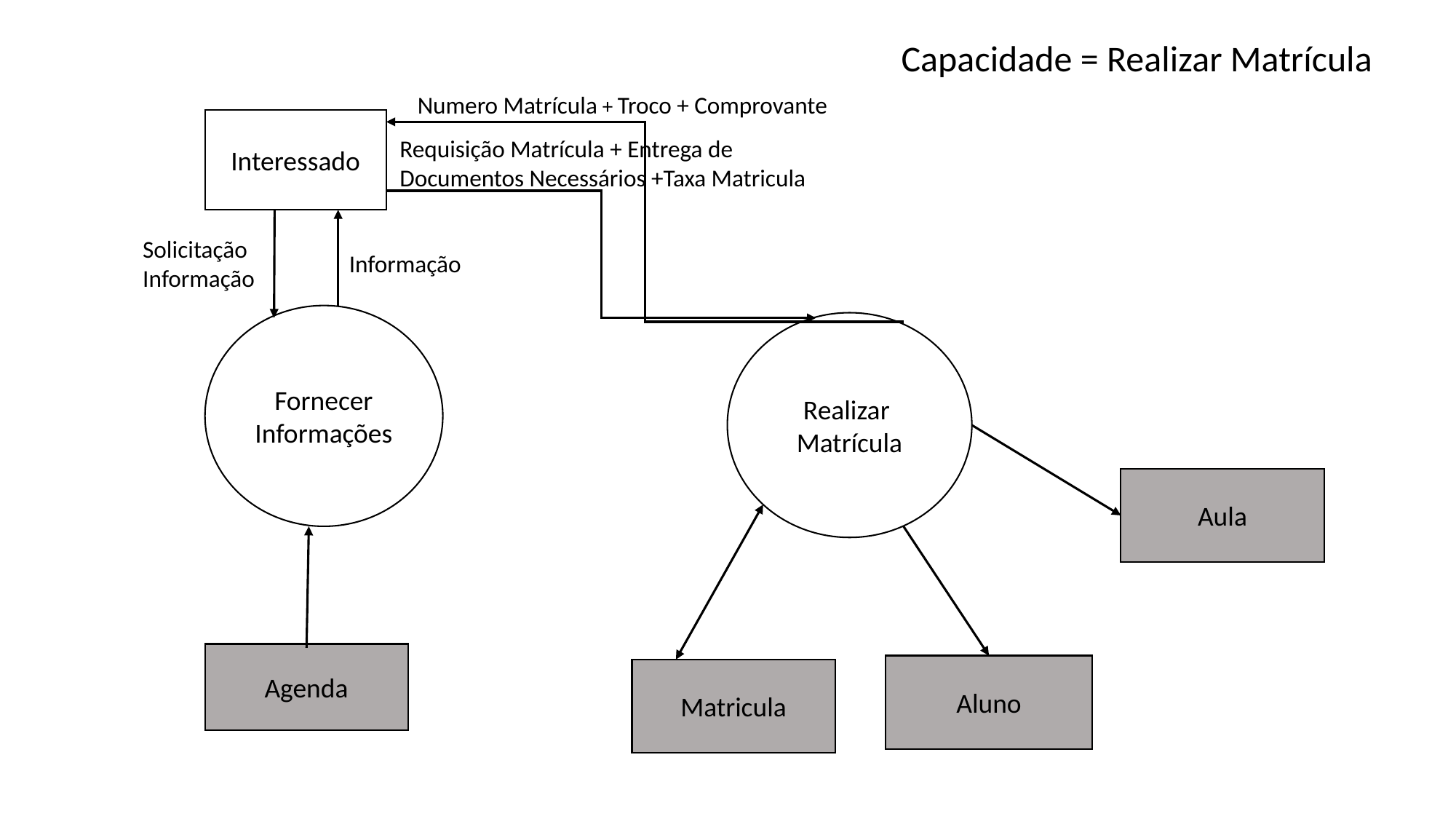

Capacidade = Realizar Matrícula
Numero Matrícula + Troco + Comprovante
Interessado
Requisição Matrícula + Entrega de Documentos Necessários +Taxa Matricula

Informação
Solicitação
Informação
Fornecer Informações
Realizar
Matrícula
Aula
Agenda
Aluno
Matricula